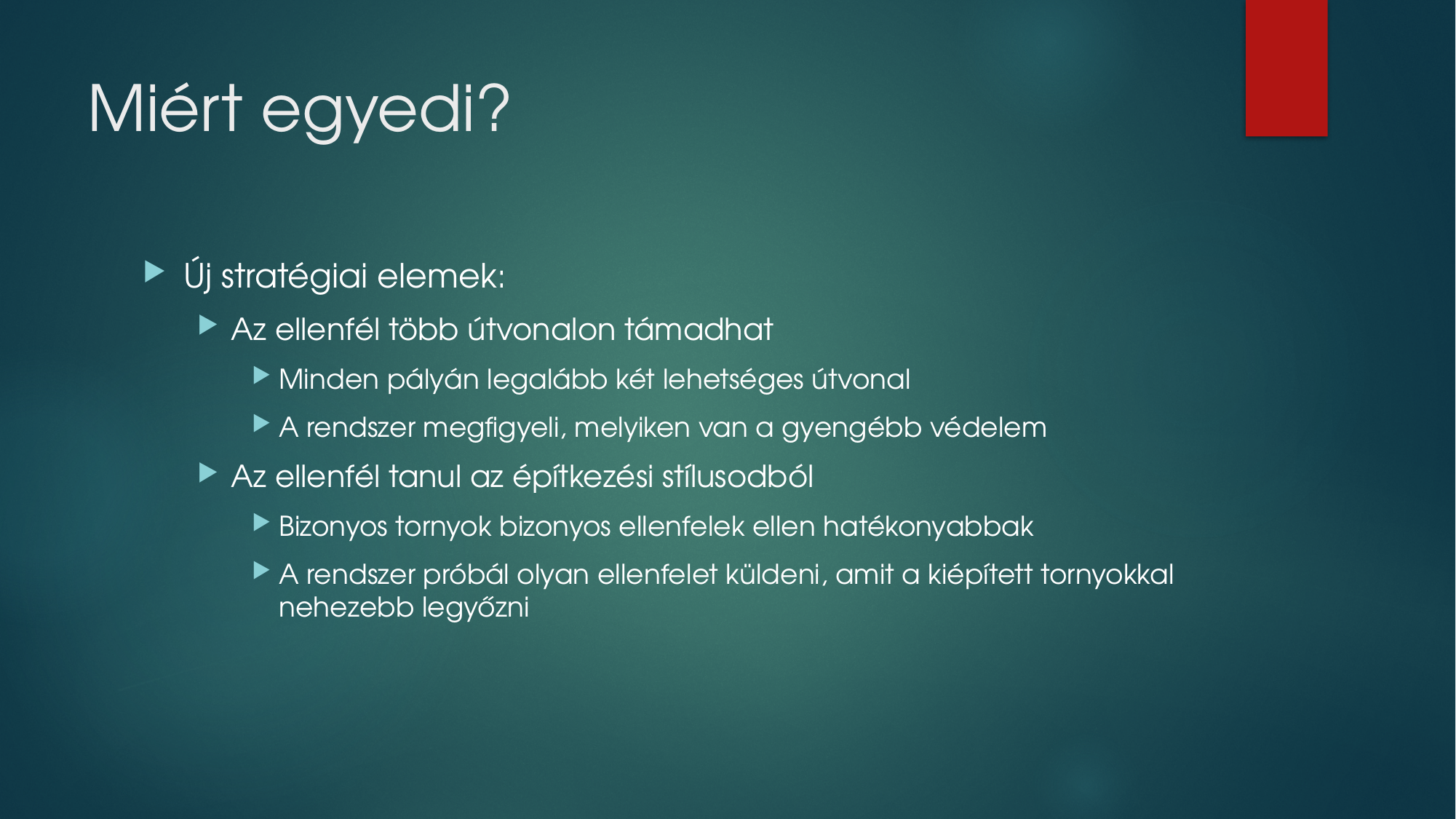

# Miért egyedi?
Új stratégiai elemek:
Az ellenfél több útvonalon támadhat
Minden pályán legalább két lehetséges útvonal
A rendszer megfigyeli, melyiken van a gyengébb védelem
Az ellenfél tanul az építkezési stílusodból
Bizonyos tornyok bizonyos ellenfelek ellen hatékonyabbak
A rendszer próbál olyan ellenfelet küldeni, amit a kiépített tornyokkal nehezebb legyőzni